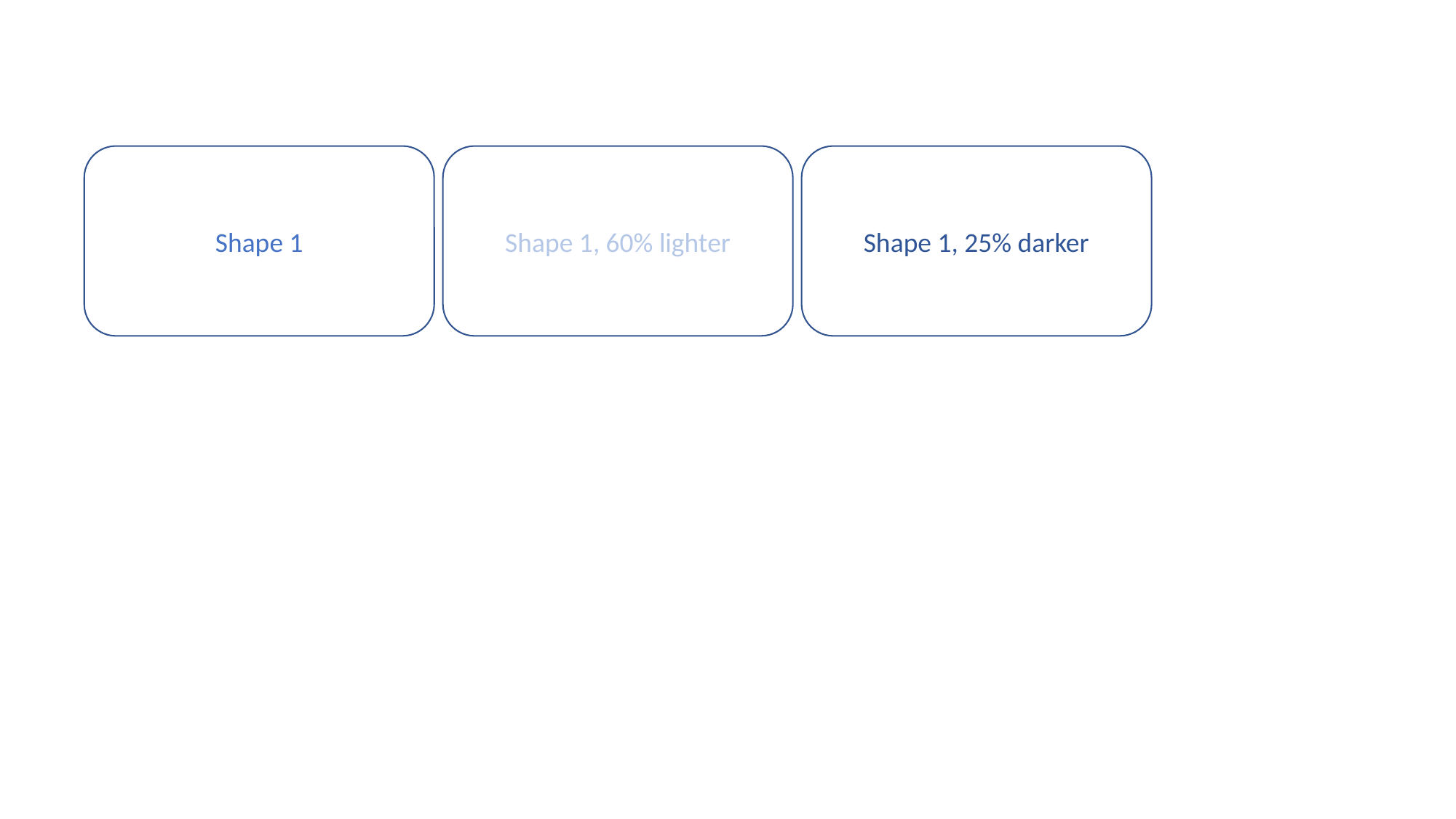

Shape 1, 60% lighter
Shape 1, 25% darker
Shape 1